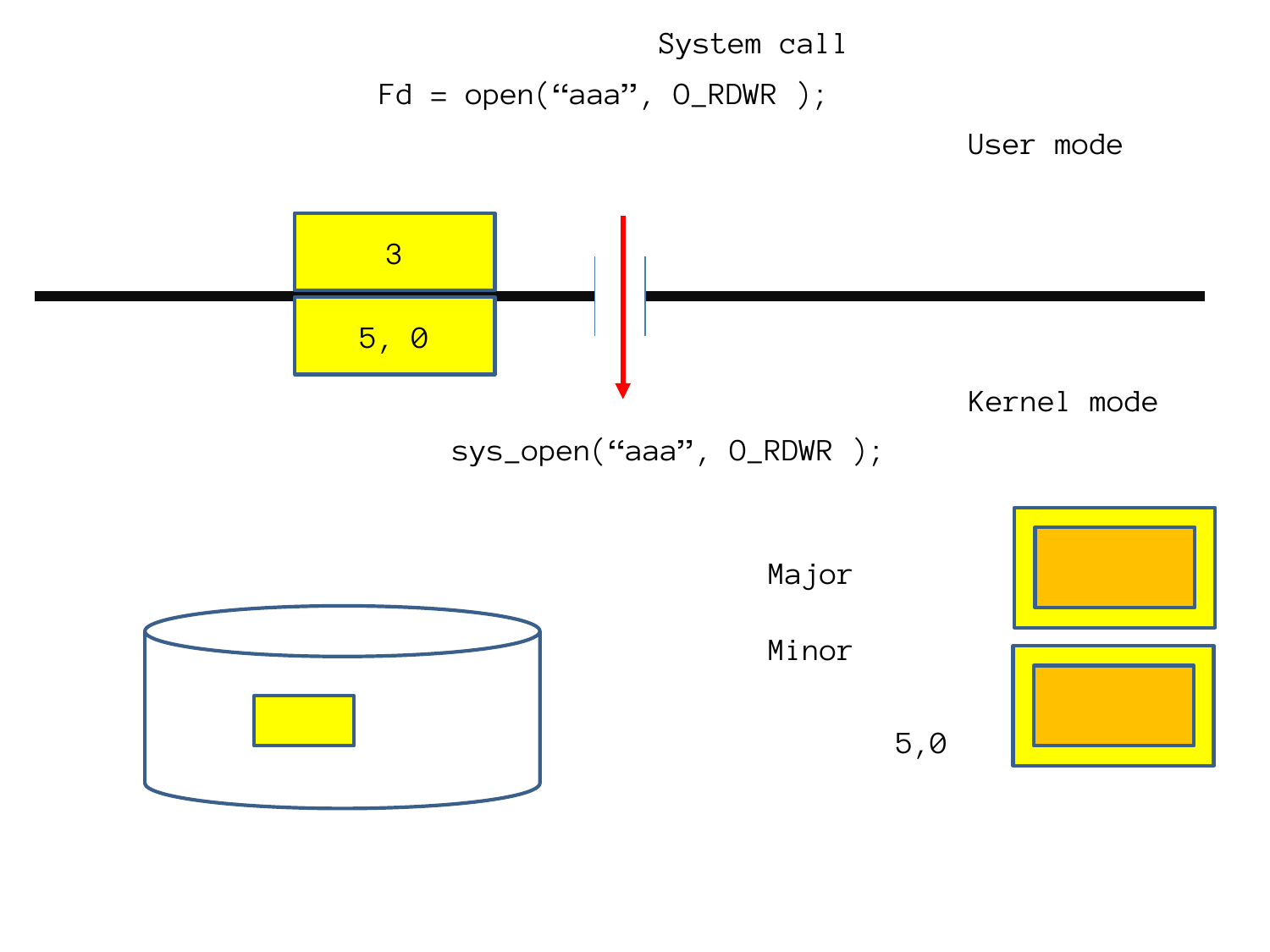

System call
Fd = open(“aaa”, O_RDWR );
User mode
3
5, 0
Kernel mode
sys_open(“aaa”, O_RDWR );

Major

Minor

5,0